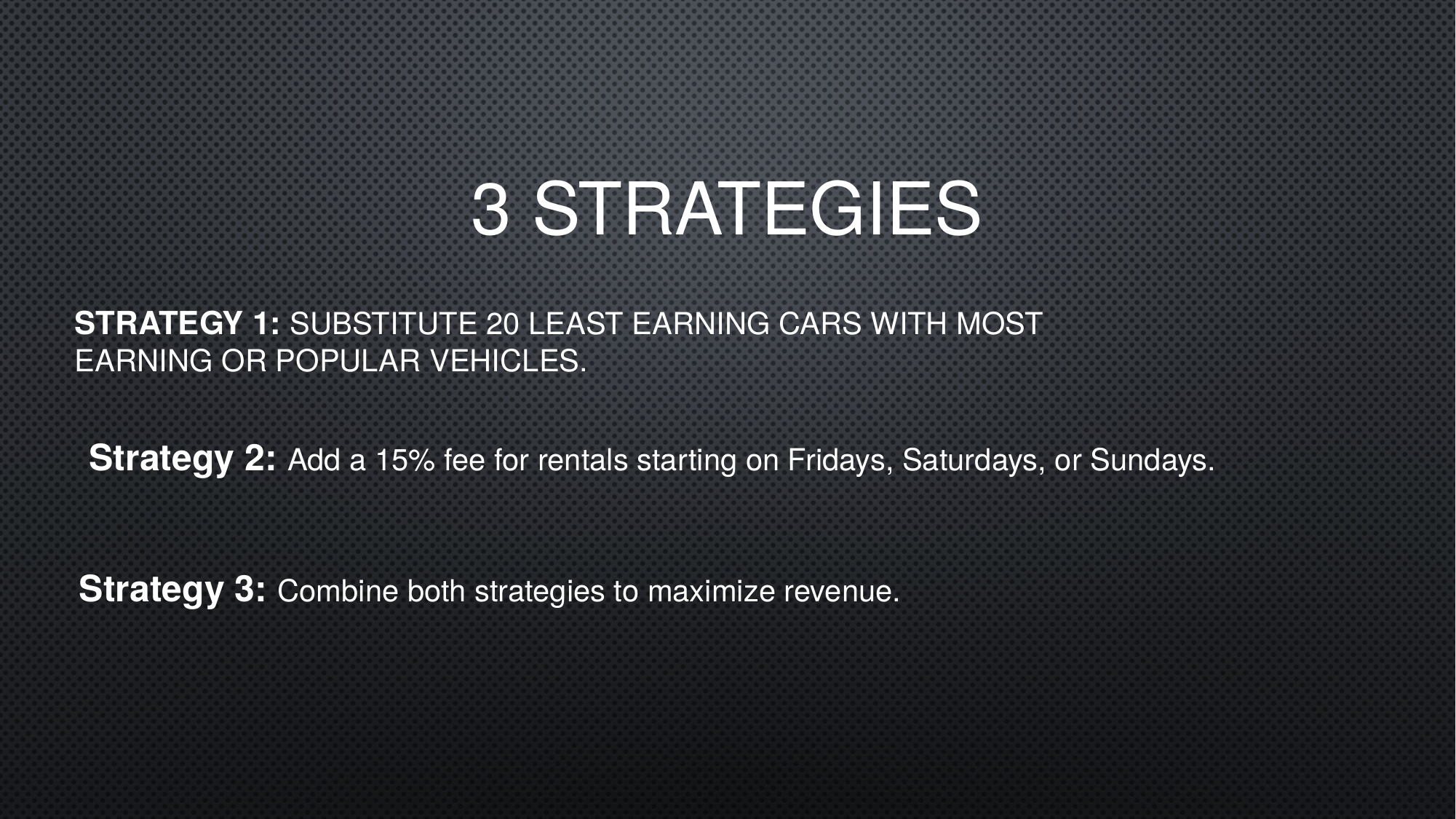

# 3 Strategies
Strategy 1: Substitute 20 least earning cars with most earning or popular vehicles.

Strategy 2: Add a 15% fee for rentals starting on Fridays, Saturdays, or Sundays.
Strategy 3: Combine both strategies to maximize revenue.